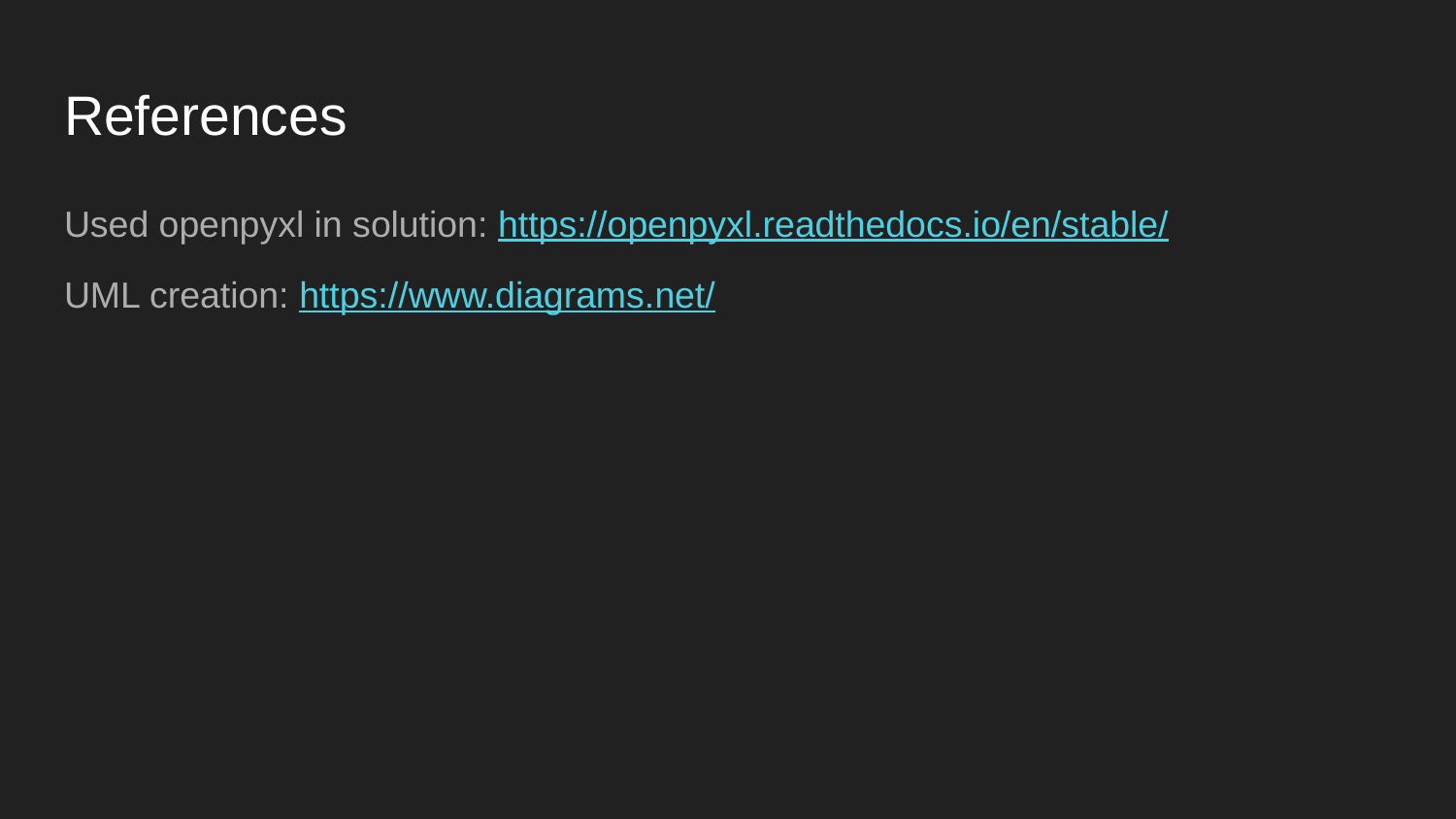

# References
Used openpyxl in solution: https://openpyxl.readthedocs.io/en/stable/
UML creation: https://www.diagrams.net/